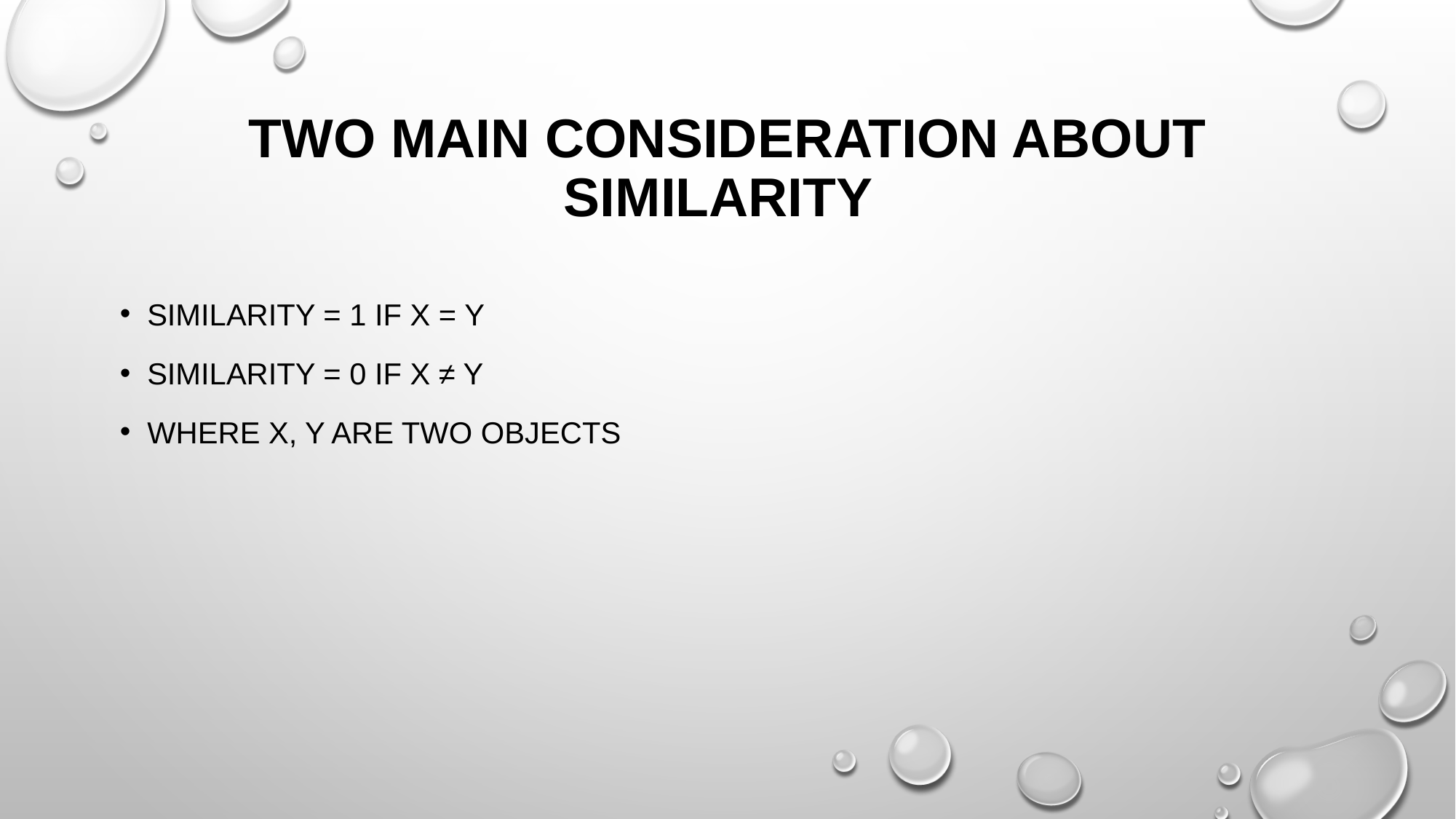

# Two main consideration about similarity
Similarity = 1 if X = Y
Similarity = 0 if X ≠ Y
Where X, Y are two objects